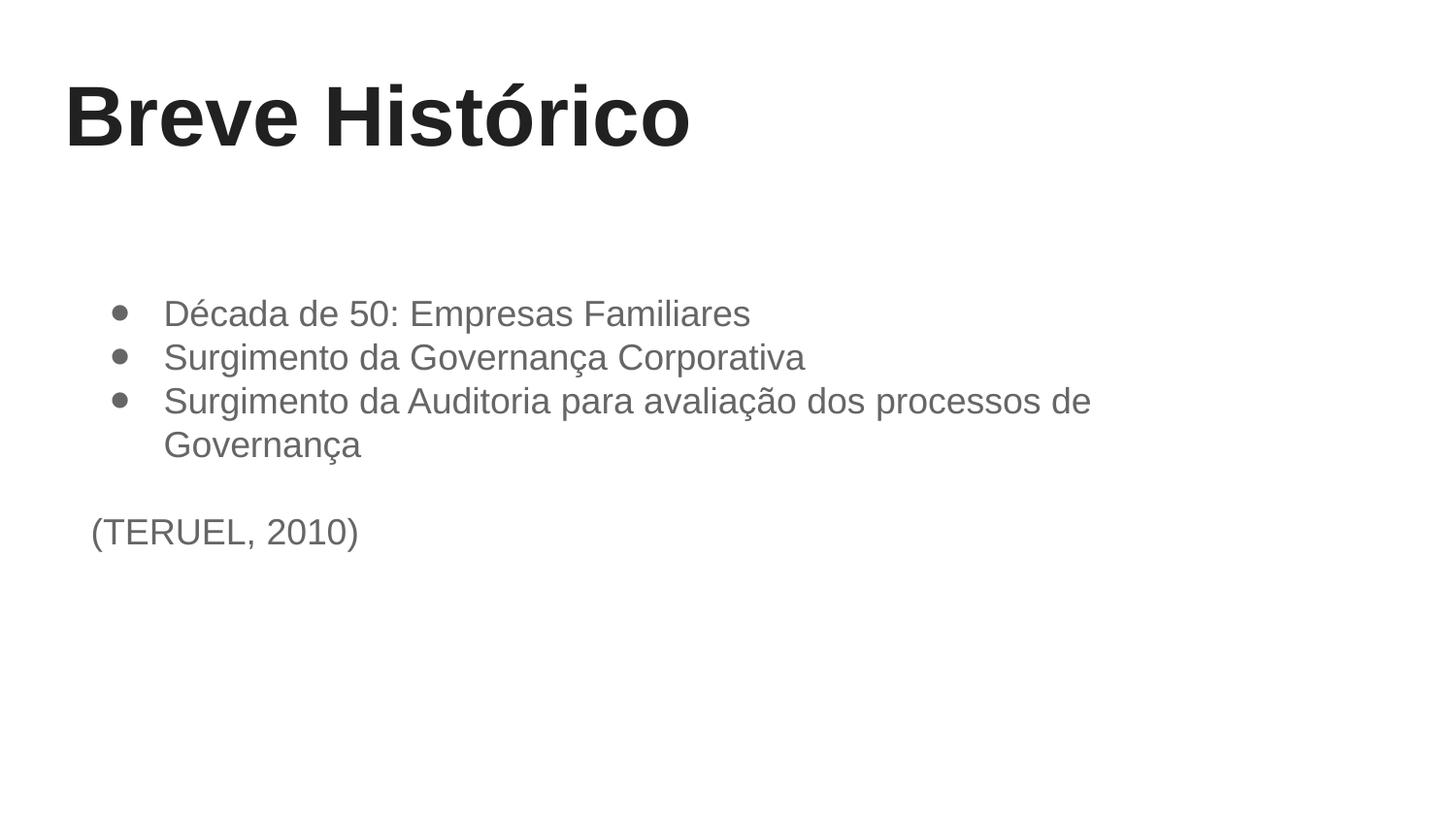

Breve Histórico

Década de 50: Empresas Familiares
Surgimento da Governança Corporativa
Surgimento da Auditoria para avaliação dos processos de Governança

(TERUEL, 2010)